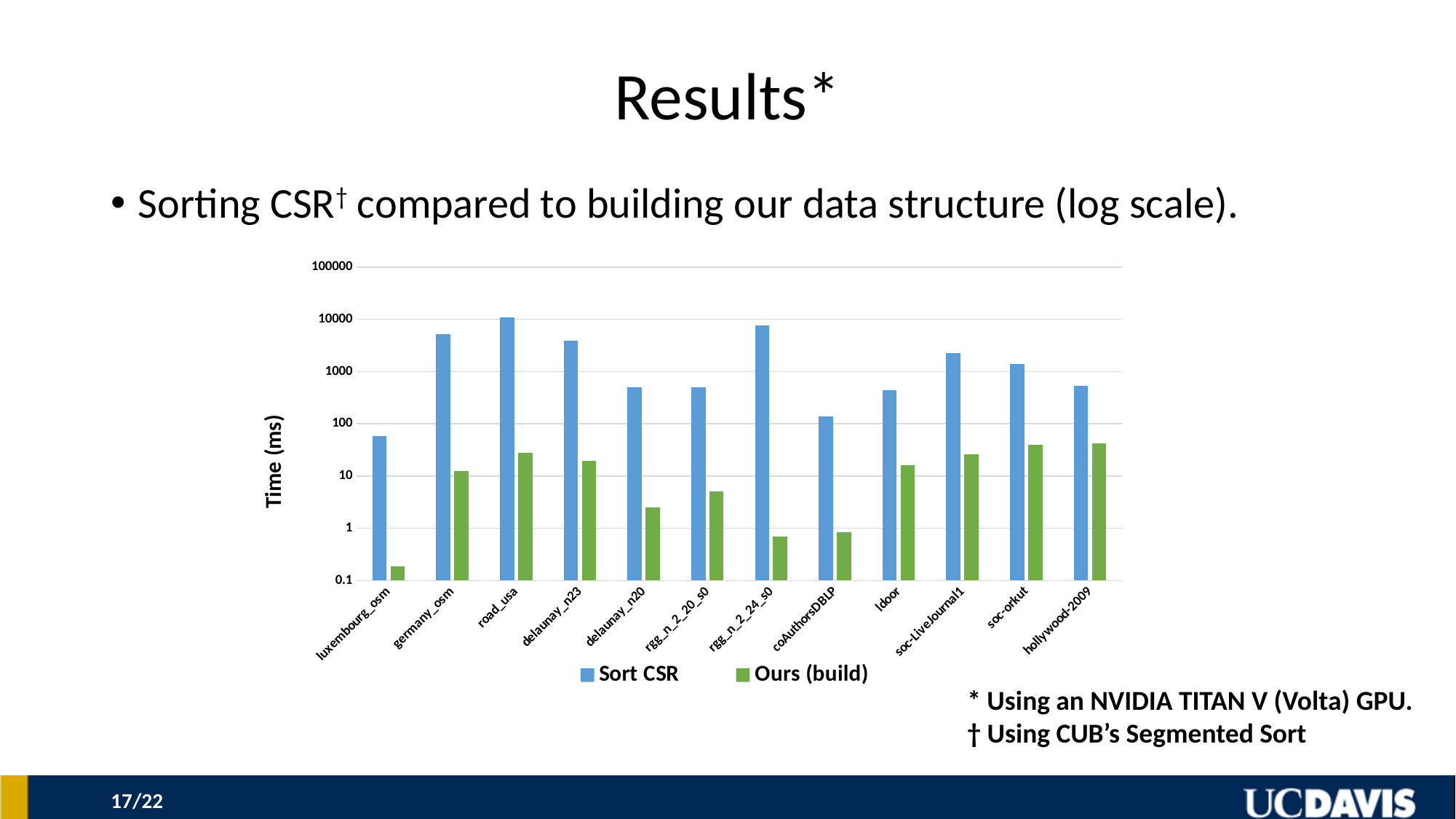

# Results*
Sorting CSR† compared to building our data structure (log scale).

### Chart

| Category | Sort CSR | Ours (build) |
|---|---|---|
| luxembourg_osm | 58.13 | 0.184 |
| germany_osm | 5260.0 | 12.407 |
| road_usa | 10875.0 | 27.91 |
| delaunay_n23 | 3854.0 | 19.59 |
| delaunay_n20 | 503.29 | 2.494 |
| rgg_n_2_20_s0 | 496.85 | 5.053 |
| rgg_n_2_24_s0 | 7753.0 | 0.697 |
| coAuthorsDBLP | 136.89 | 0.835 |
| ldoor | 442.15 | 15.936 |
| soc-LiveJournal1 | 2226.0 | 26.176 |
| soc-orkut | 1404.0 | 39.907 |
| hollywood-2009 | 540.3 | 42.387 |
* Using an NVIDIA TITAN V (Volta) GPU.
† Using CUB’s Segmented Sort

17/22